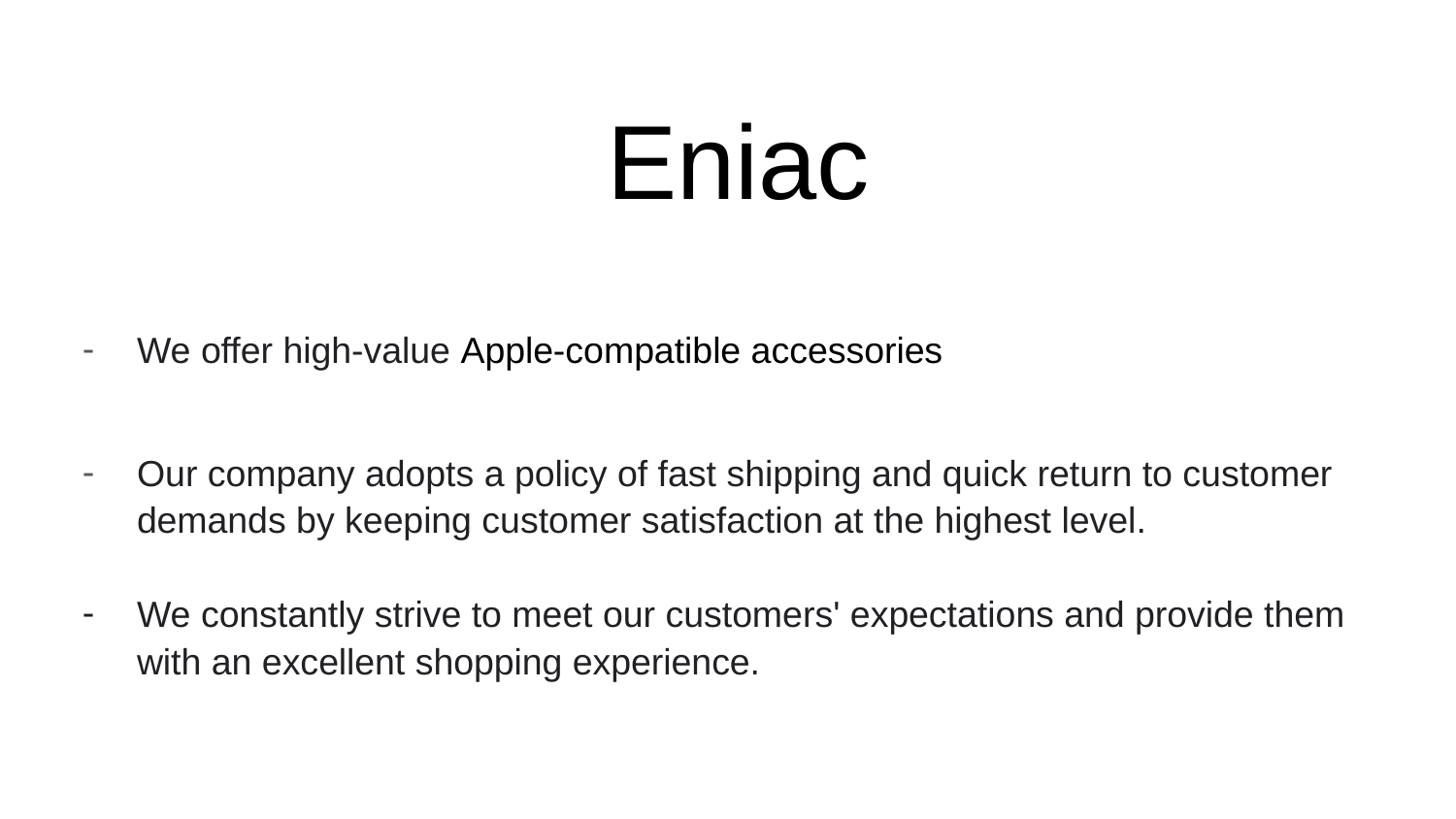

# Eniac

We offer high-value Apple-compatible accessories

Our company adopts a policy of fast shipping and quick return to customer demands by keeping customer satisfaction at the highest level.

We constantly strive to meet our customers' expectations and provide them with an excellent shopping experience.